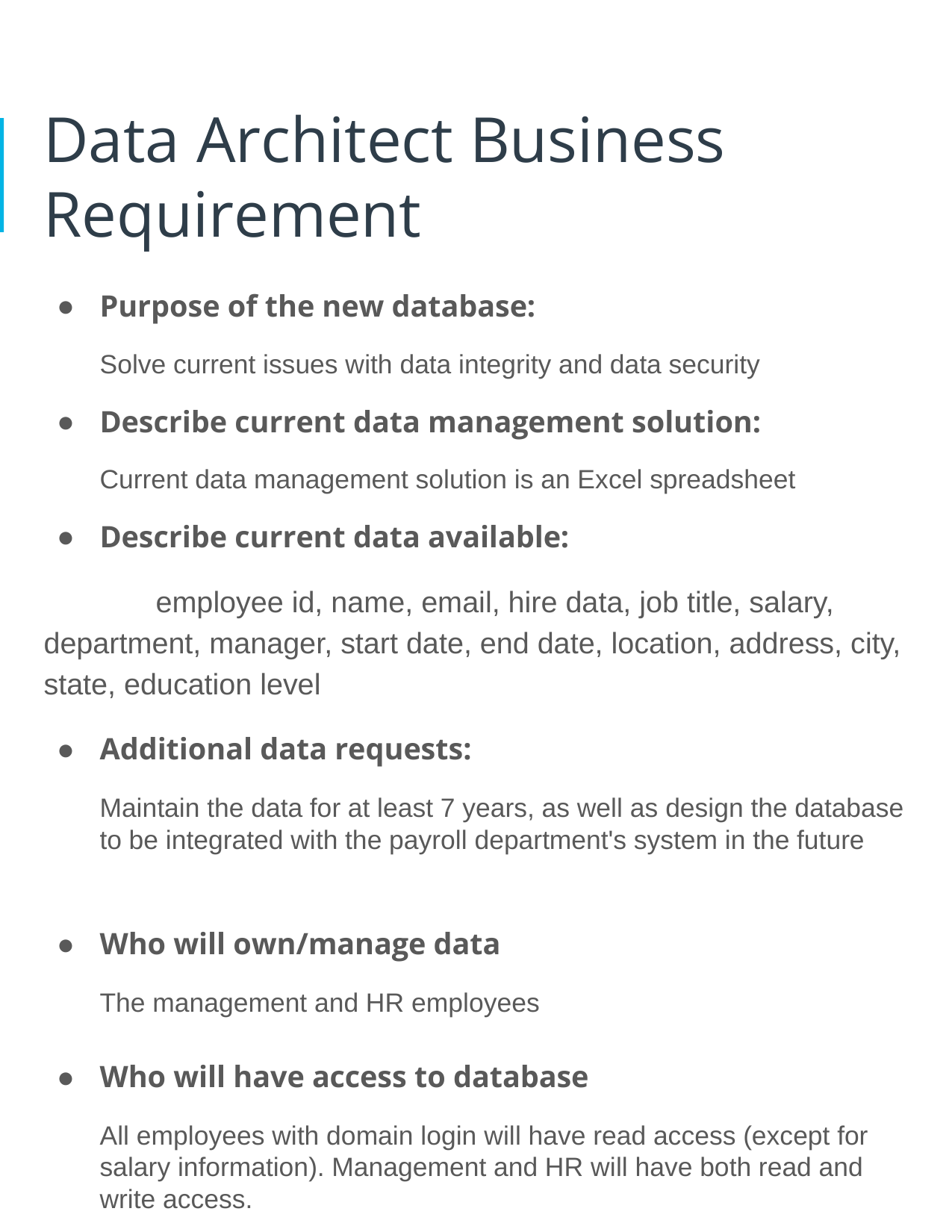

# Data Architect Business Requirement
Purpose of the new database:
Solve current issues with data integrity and data security
Describe current data management solution:
Current data management solution is an Excel spreadsheet
Describe current data available:
	employee id, name, email, hire data, job title, salary, department, manager, start date, end date, location, address, city, state, education level
Additional data requests:
Maintain the data for at least 7 years, as well as design the database to be integrated with the payroll department's system in the future

Who will own/manage data
The management and HR employees

Who will have access to database
All employees with domain login will have read access (except for salary information). Management and HR will have both read and write access.